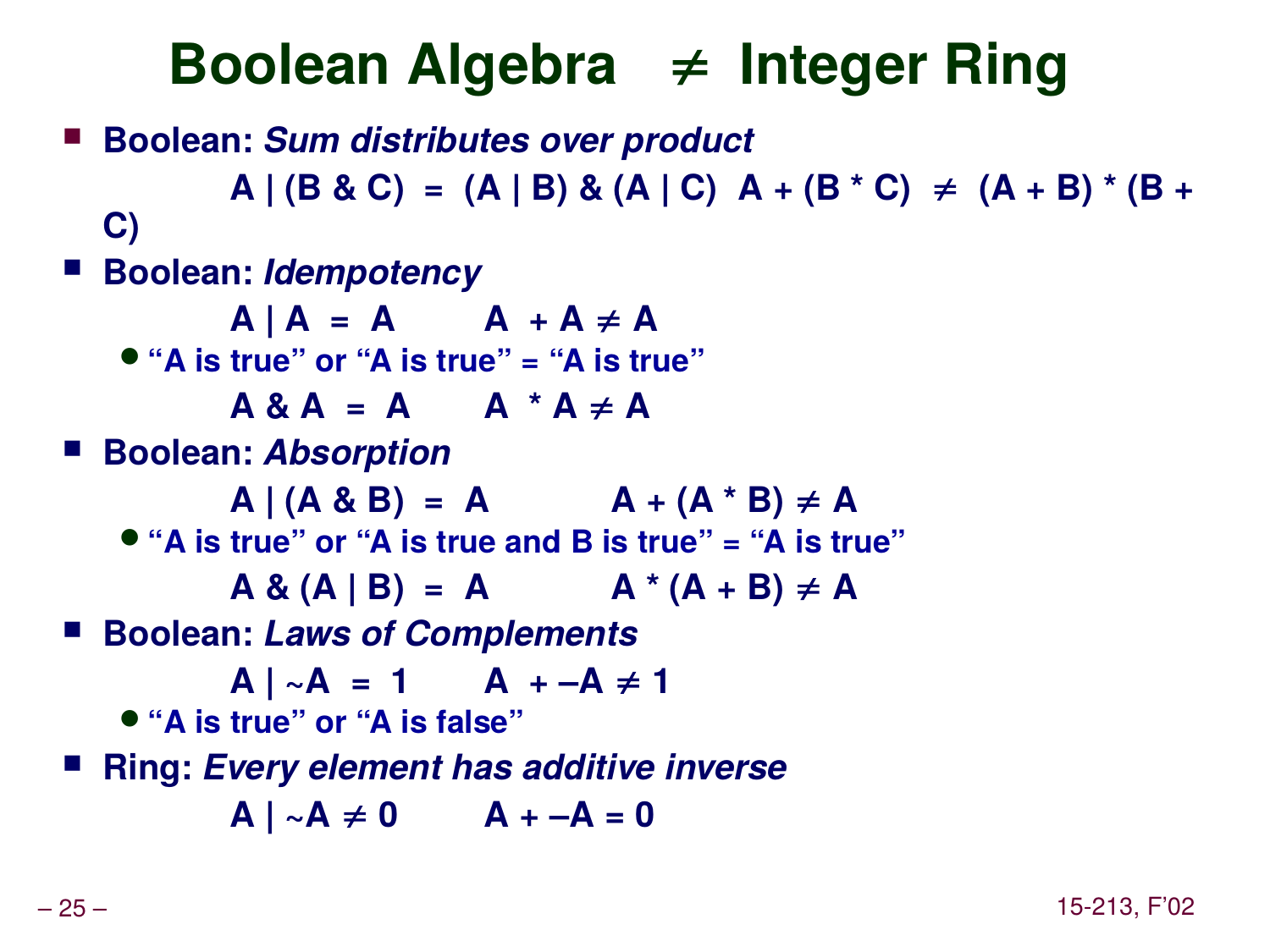

Boolean Algebra 	≠	Integer Ring
#
Boolean: Sum distributes over product
		A | (B & C)  =  (A | B) & (A | C)	A + (B * C)  ≠  (A + B) * (B + C)
Boolean: Idempotency
		A | A  =  A	A  + A ≠ A
“A is true” or “A is true” = “A is true”
		A & A  =  A	A  * A ≠ A
Boolean: Absorption
		A | (A & B)  =  A	A + (A * B) ≠ A
“A is true” or “A is true and B is true” = “A is true”
		A & (A | B)  =  A	A * (A + B) ≠ A
Boolean: Laws of Complements
		A | ~A  =  1	A  + –A ≠ 1
“A is true” or “A is false”
Ring: Every element has additive inverse
		A | ~A ≠ 0	A + –A = 0